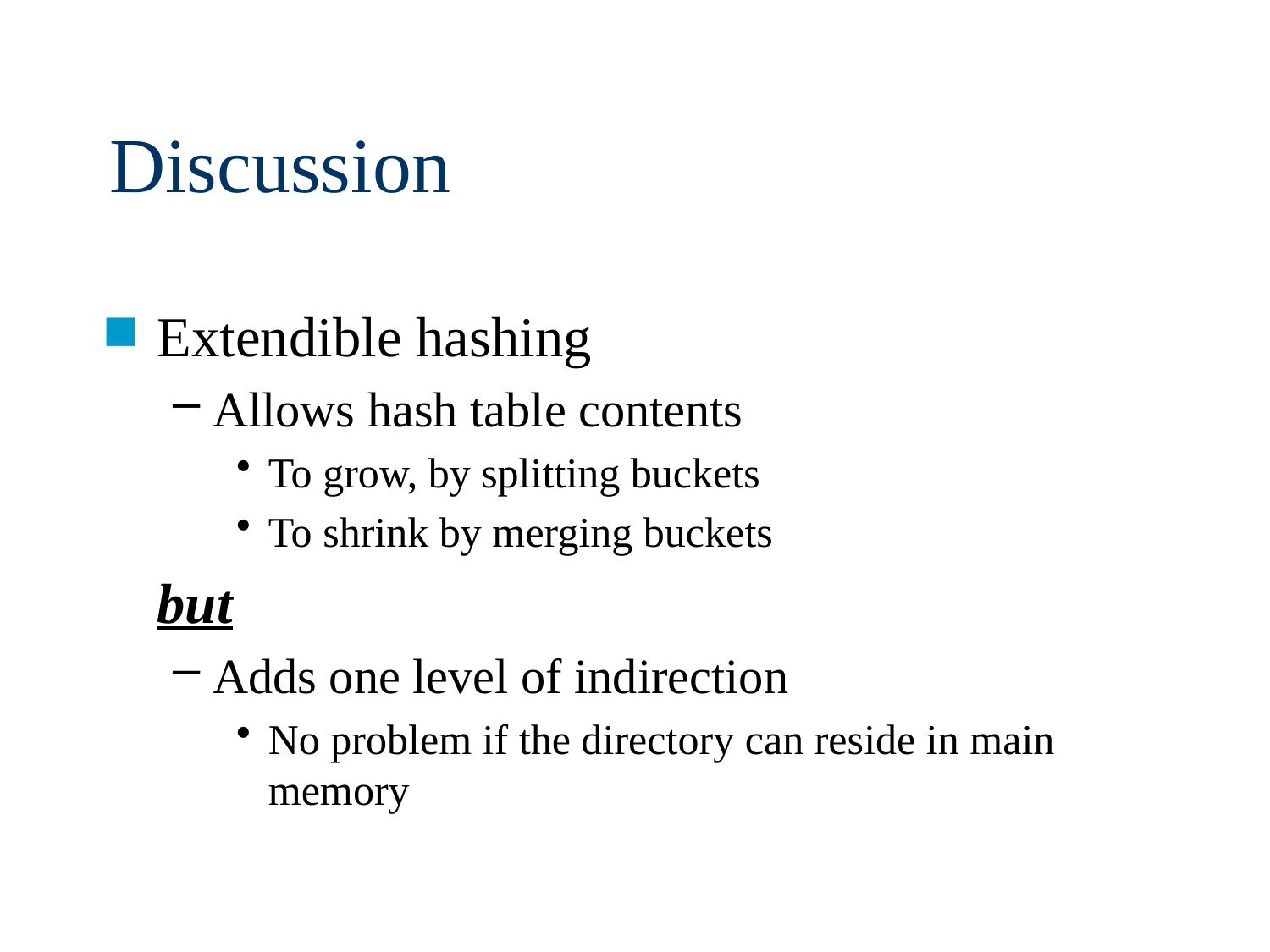

# Discussion
Extendible hashing
Allows hash table contents
To grow, by splitting buckets
To shrink by merging buckets
	but
Adds one level of indirection
No problem if the directory can reside in main memory